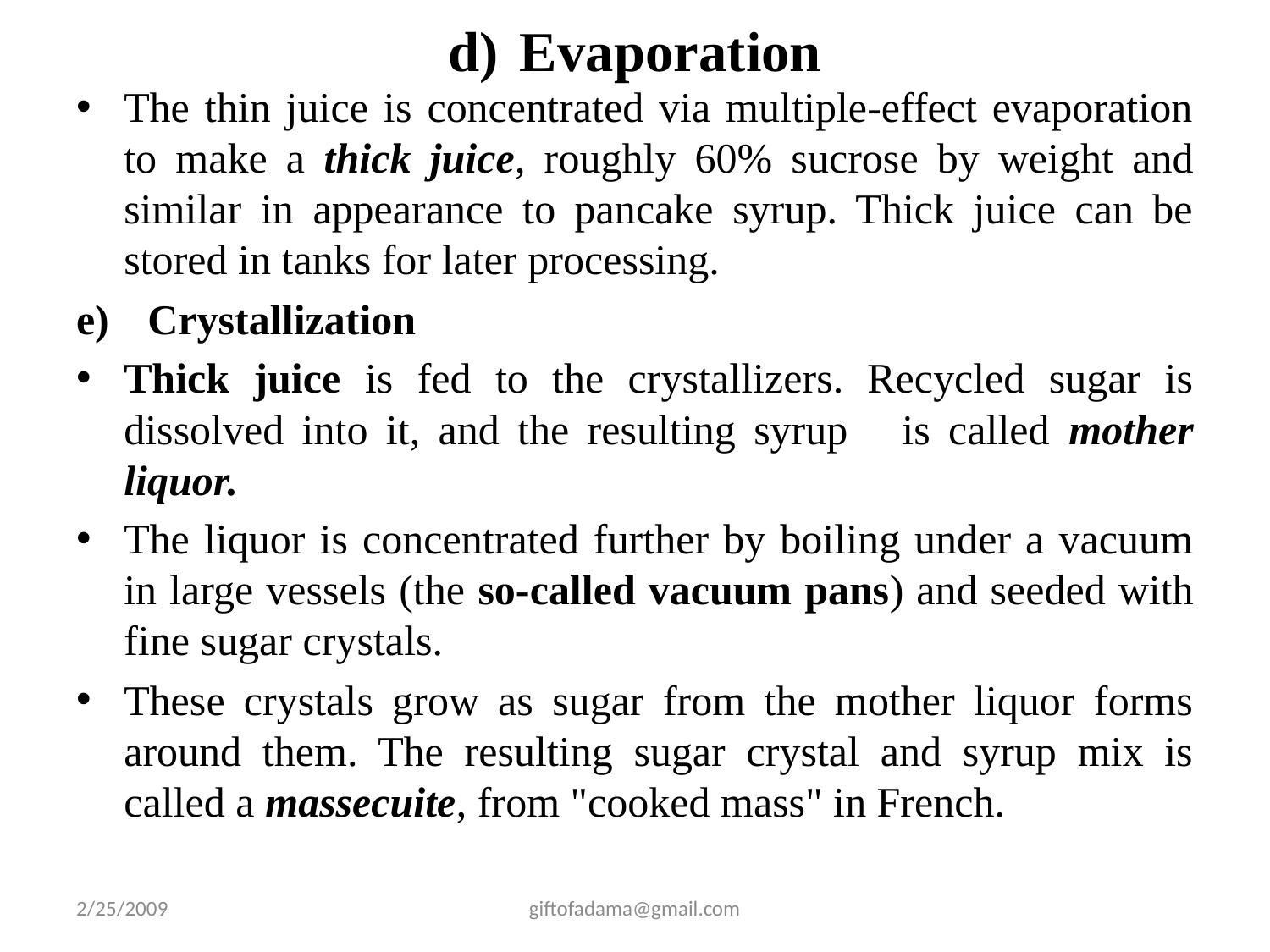

# Evaporation
The thin juice is concentrated via multiple-effect evaporation to make a thick juice, roughly 60% sucrose by weight and similar in appearance to pancake syrup. Thick juice can be stored in tanks for later processing.
Crystallization
Thick juice is fed to the crystallizers. Recycled sugar is dissolved into it, and the resulting syrup   is called mother liquor.
The liquor is concentrated further by boiling under a vacuum in large vessels (the so-called vacuum pans) and seeded with fine sugar crystals.
These crystals grow as sugar from the mother liquor forms around them. The resulting sugar crystal and syrup mix is called a massecuite, from "cooked mass" in French.
2/25/2009
giftofadama@gmail.com